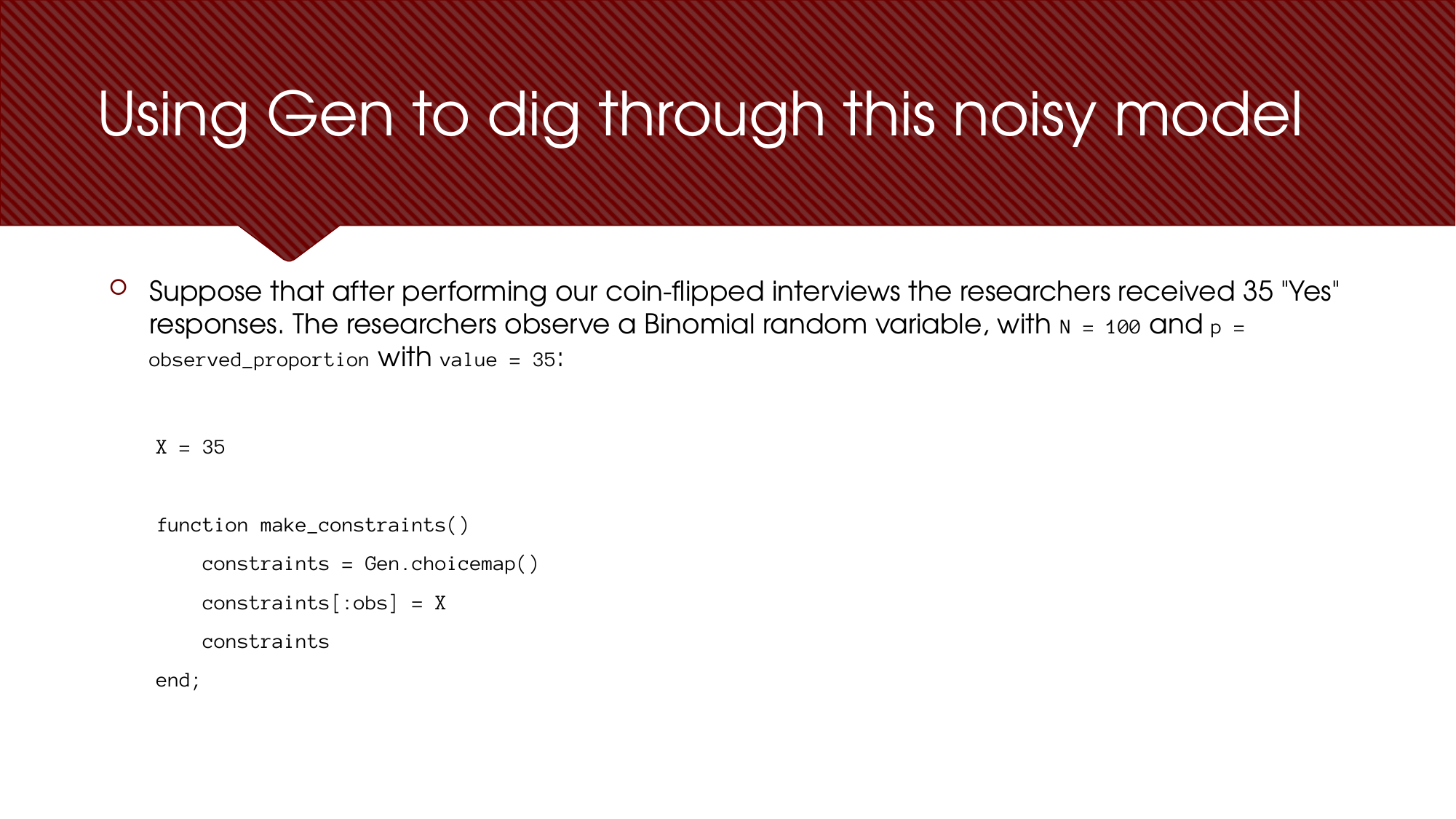

# Using Gen to dig through this noisy model
Suppose that after performing our coin-flipped interviews the researchers received 35 "Yes" responses. The researchers observe a Binomial random variable, with N = 100 and p = observed_proportion with value = 35:

X = 35

function make_constraints()
    constraints = Gen.choicemap()
    constraints[:obs] = X
    constraints
end;